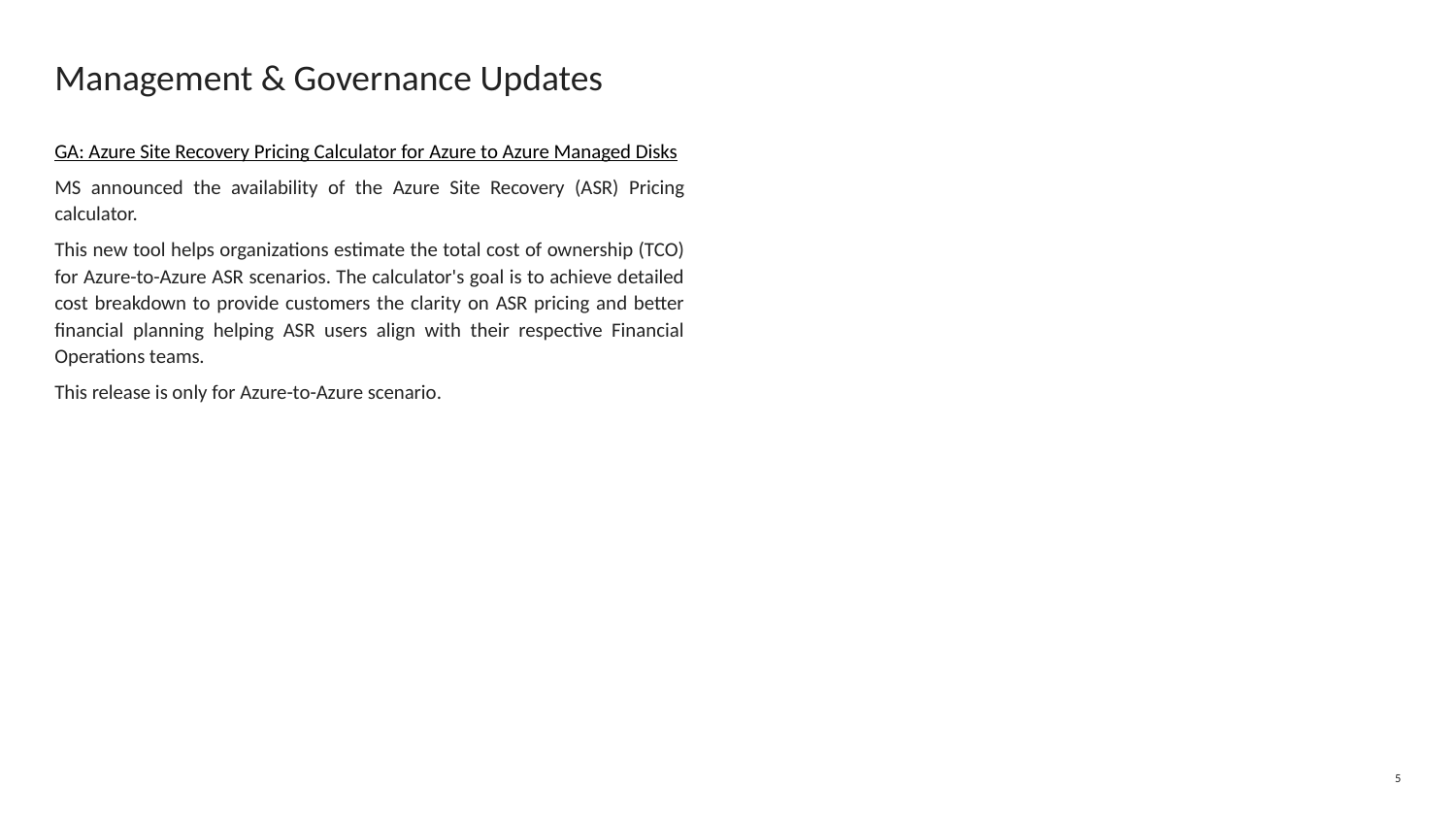

# Management & Governance Updates
GA: Azure Site Recovery Pricing Calculator for Azure to Azure Managed Disks
MS announced the availability of the Azure Site Recovery (ASR) Pricing calculator.
This new tool helps organizations estimate the total cost of ownership (TCO) for Azure-to-Azure ASR scenarios. The calculator's goal is to achieve detailed cost breakdown to provide customers the clarity on ASR pricing and better financial planning helping ASR users align with their respective Financial Operations teams.
This release is only for Azure-to-Azure scenario.